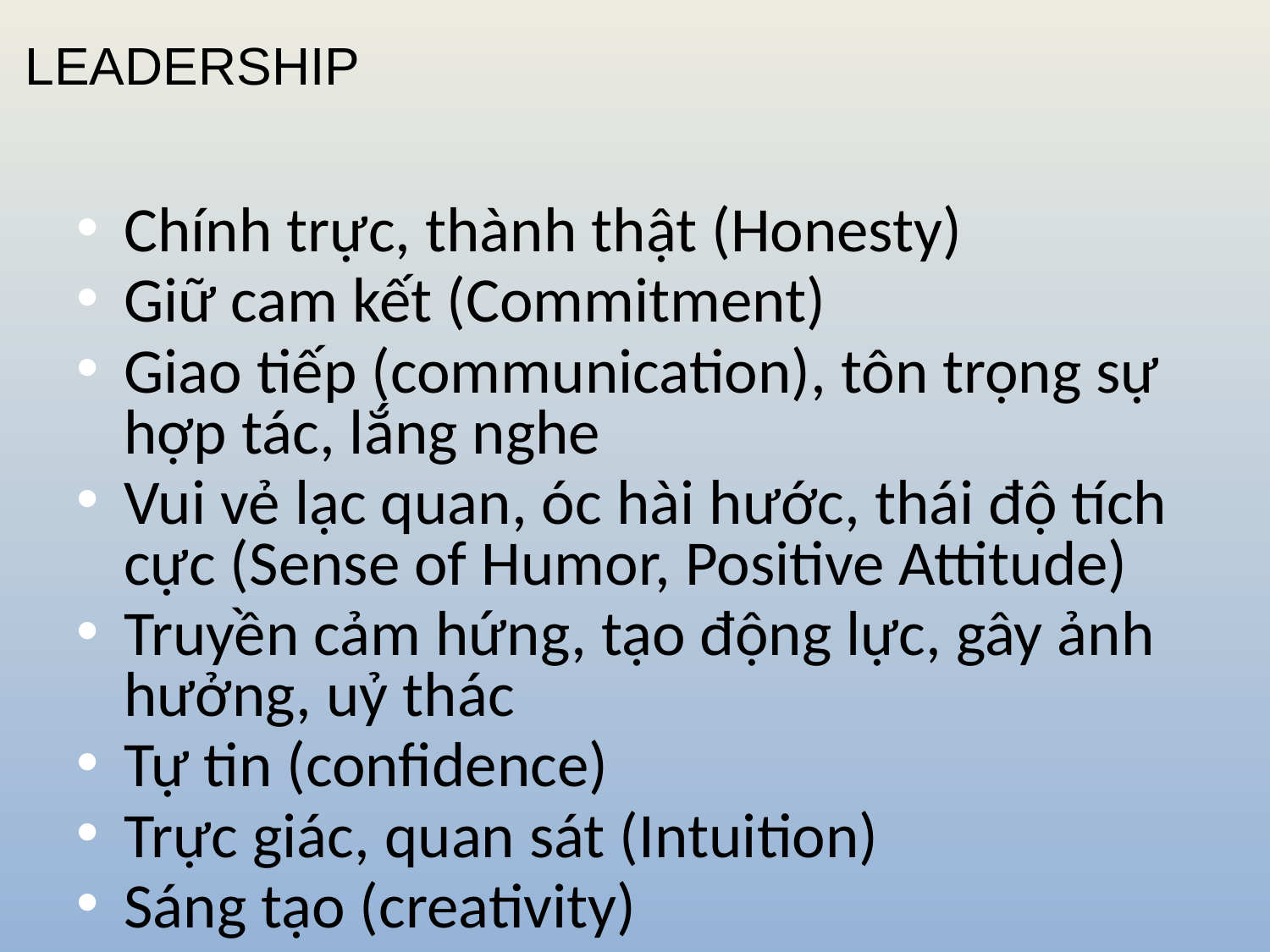

# LEADERSHIP
Chính trực, thành thật (Honesty)
Giữ cam kết (Commitment)
Giao tiếp (communication), tôn trọng sự hợp tác, lắng nghe
Vui vẻ lạc quan, óc hài hước, thái độ tích cực (Sense of Humor, Positive Attitude)
Truyền cảm hứng, tạo động lực, gây ảnh hưởng, uỷ thác
Tự tin (confidence)
Trực giác, quan sát (Intuition)
Sáng tạo (creativity)